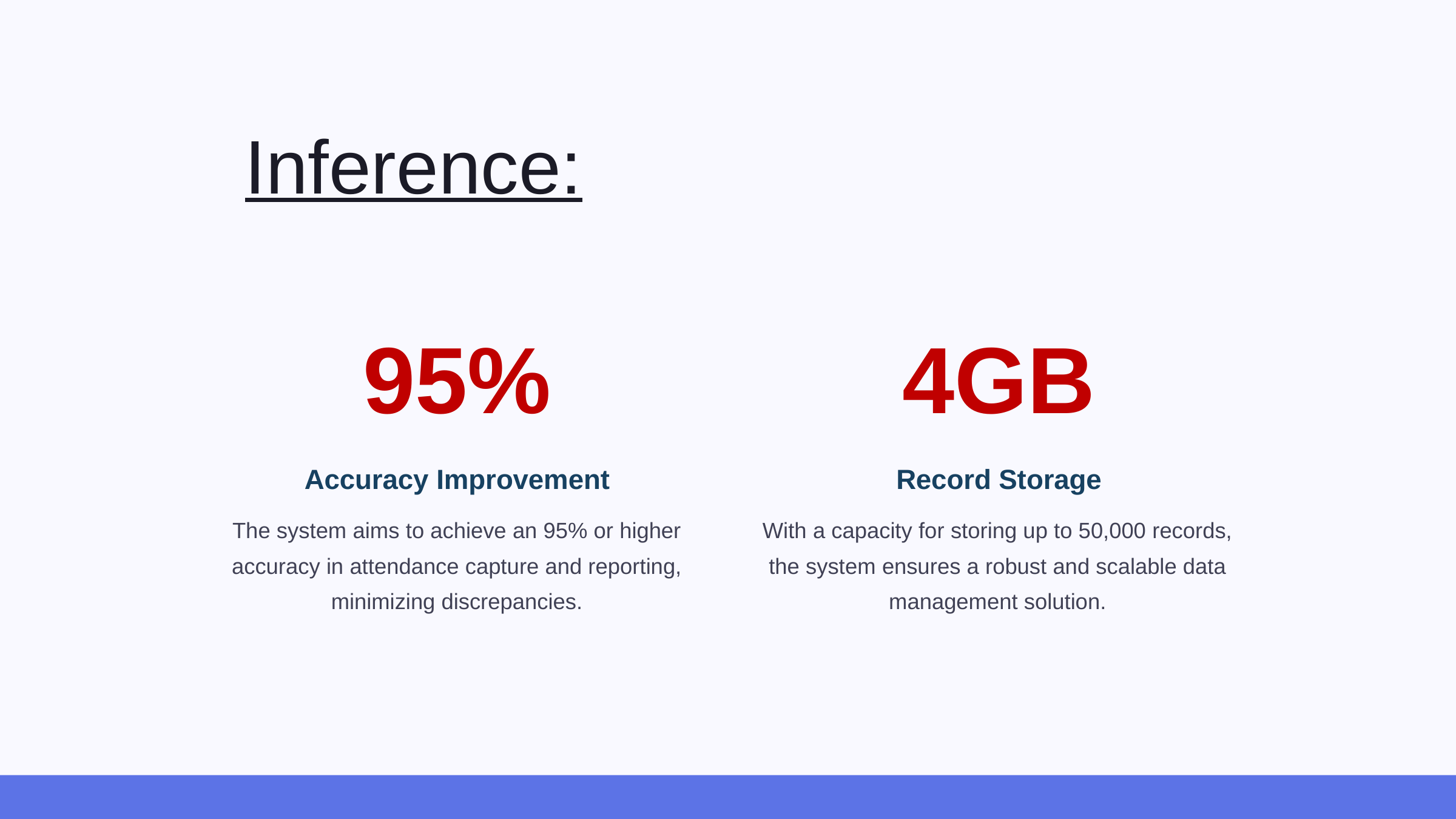

Inference:
95%
4GB
Accuracy Improvement
Record Storage
The system aims to achieve an 95% or higher accuracy in attendance capture and reporting, minimizing discrepancies.
With a capacity for storing up to 50,000 records, the system ensures a robust and scalable data management solution.